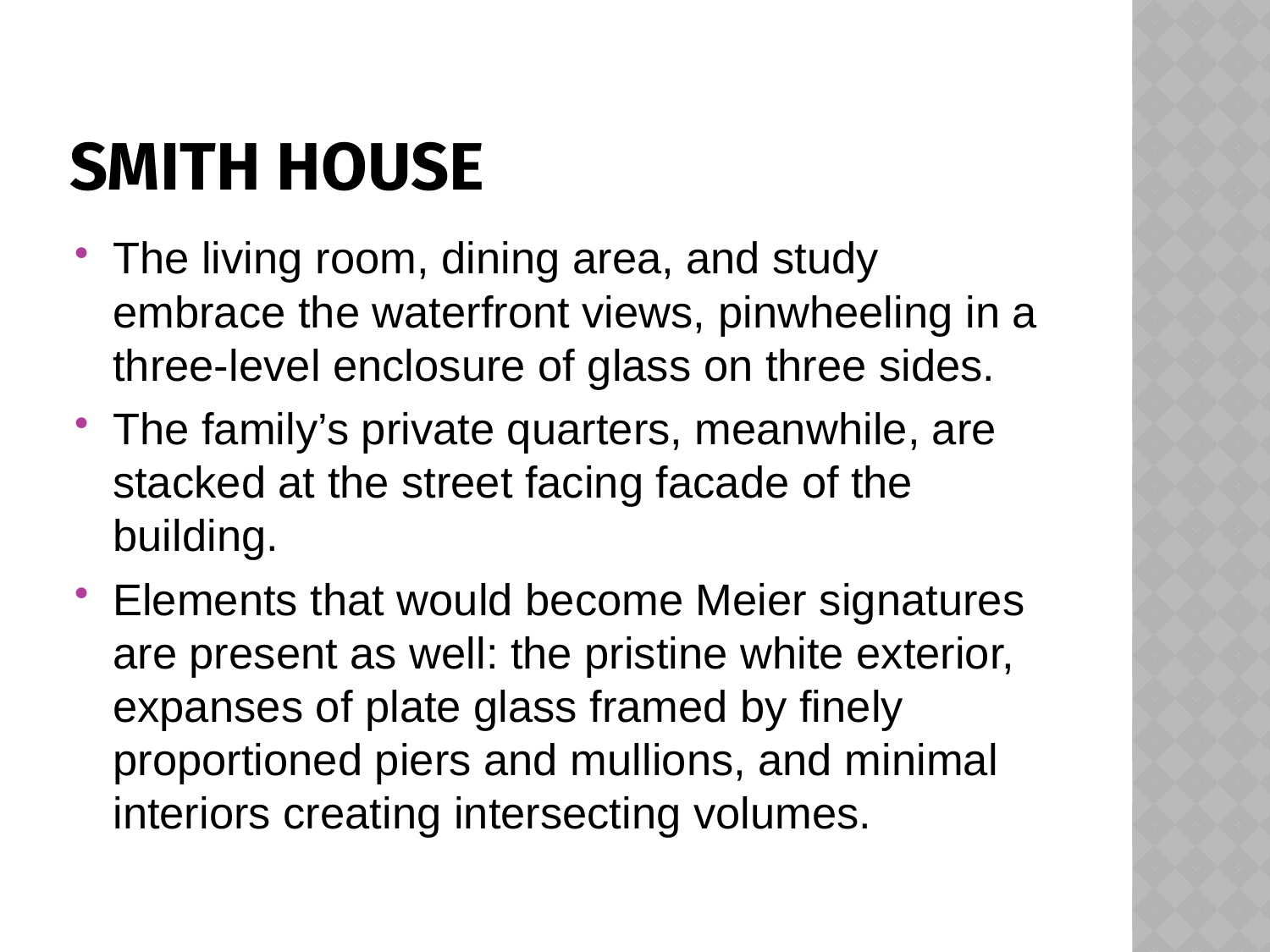

# Smith House
The living room, dining area, and study embrace the waterfront views, pinwheeling in a three-level enclosure of glass on three sides.
The family’s private quarters, meanwhile, are stacked at the street facing facade of the building.
Elements that would become Meier signatures are present as well: the pristine white exterior, expanses of plate glass framed by finely proportioned piers and mullions, and minimal interiors creating intersecting volumes.